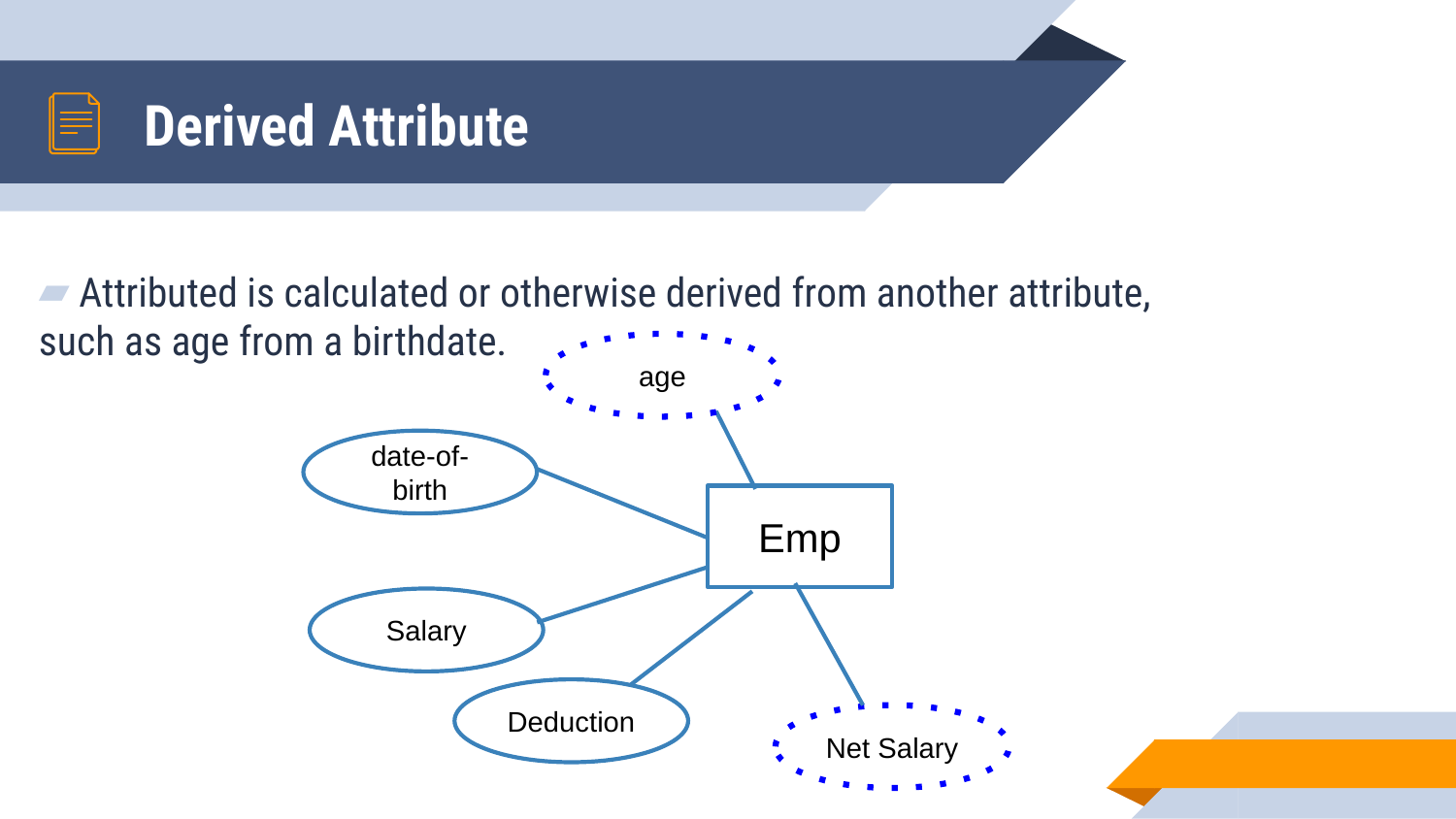

# Derived Attribute

 Attributed is calculated or otherwise derived from another attribute, such as age from a birthdate.
age
date-of-birth
Emp
Salary
Deduction
Net Salary